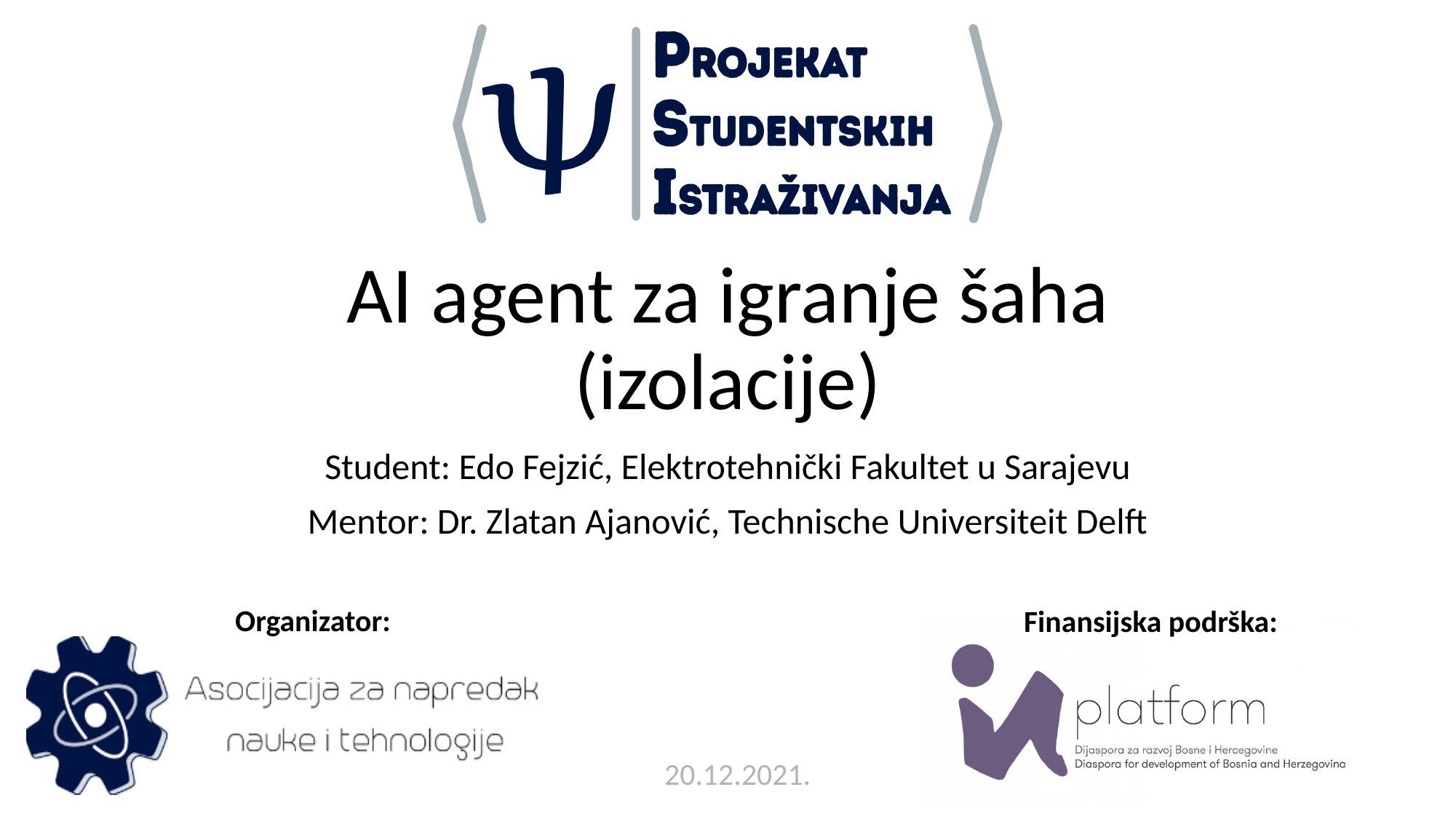

# AI agent za igranje šaha (izolacije)
Student: Edo Fejzić, Elektrotehnički Fakultet u Sarajevu
Mentor: Dr. Zlatan Ajanović, Technische Universiteit Delft
20.12.2021.